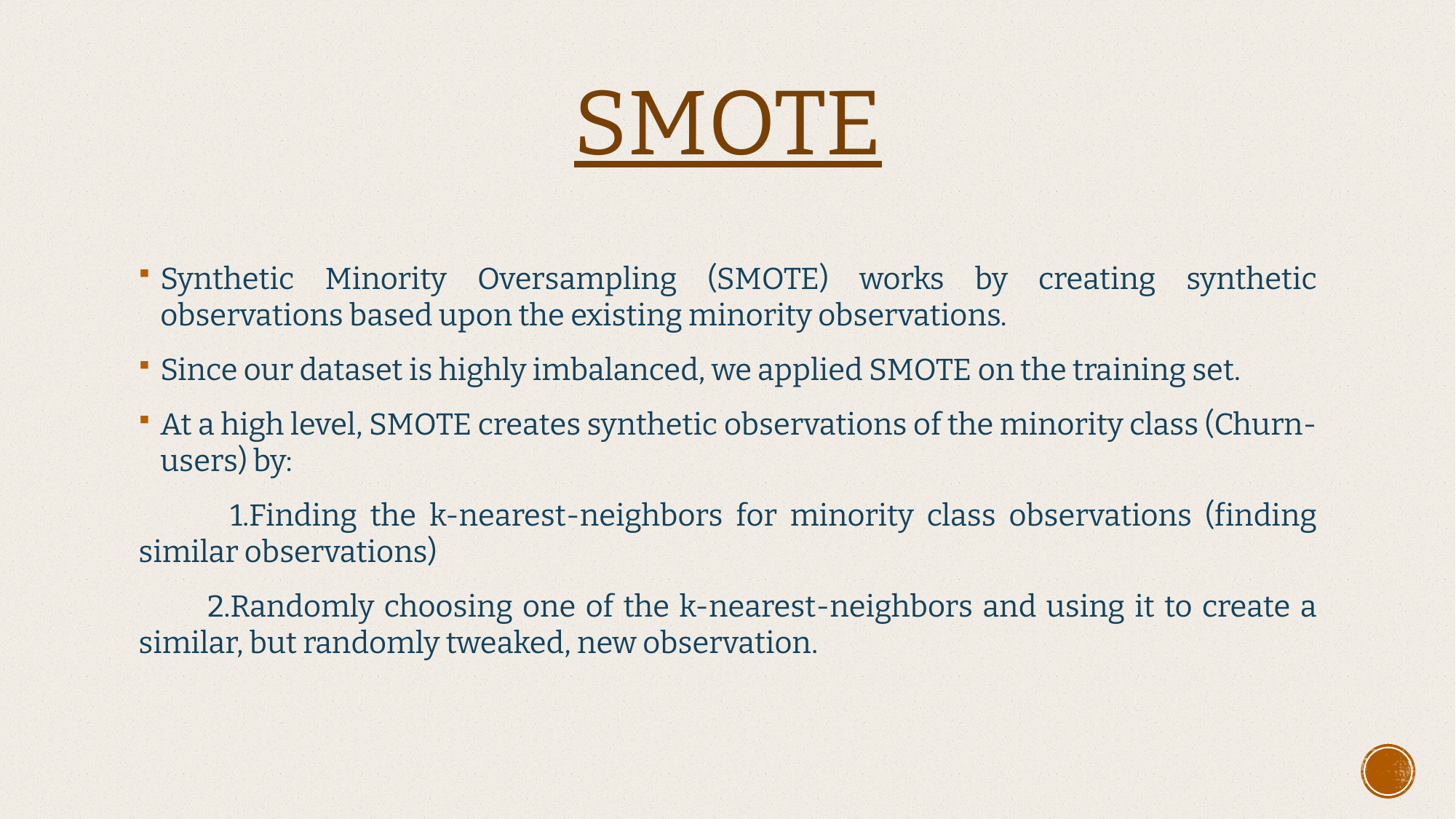

# SMOTE
Synthetic Minority Oversampling (SMOTE) works by creating synthetic observations based upon the existing minority observations.
Since our dataset is highly imbalanced, we applied SMOTE on the training set.
At a high level, SMOTE creates synthetic observations of the minority class (Churn-users) by:
       1.Finding the k-nearest-neighbors for minority class observations (finding similar observations)
       2.Randomly choosing one of the k-nearest-neighbors and using it to create a similar, but randomly tweaked, new observation.